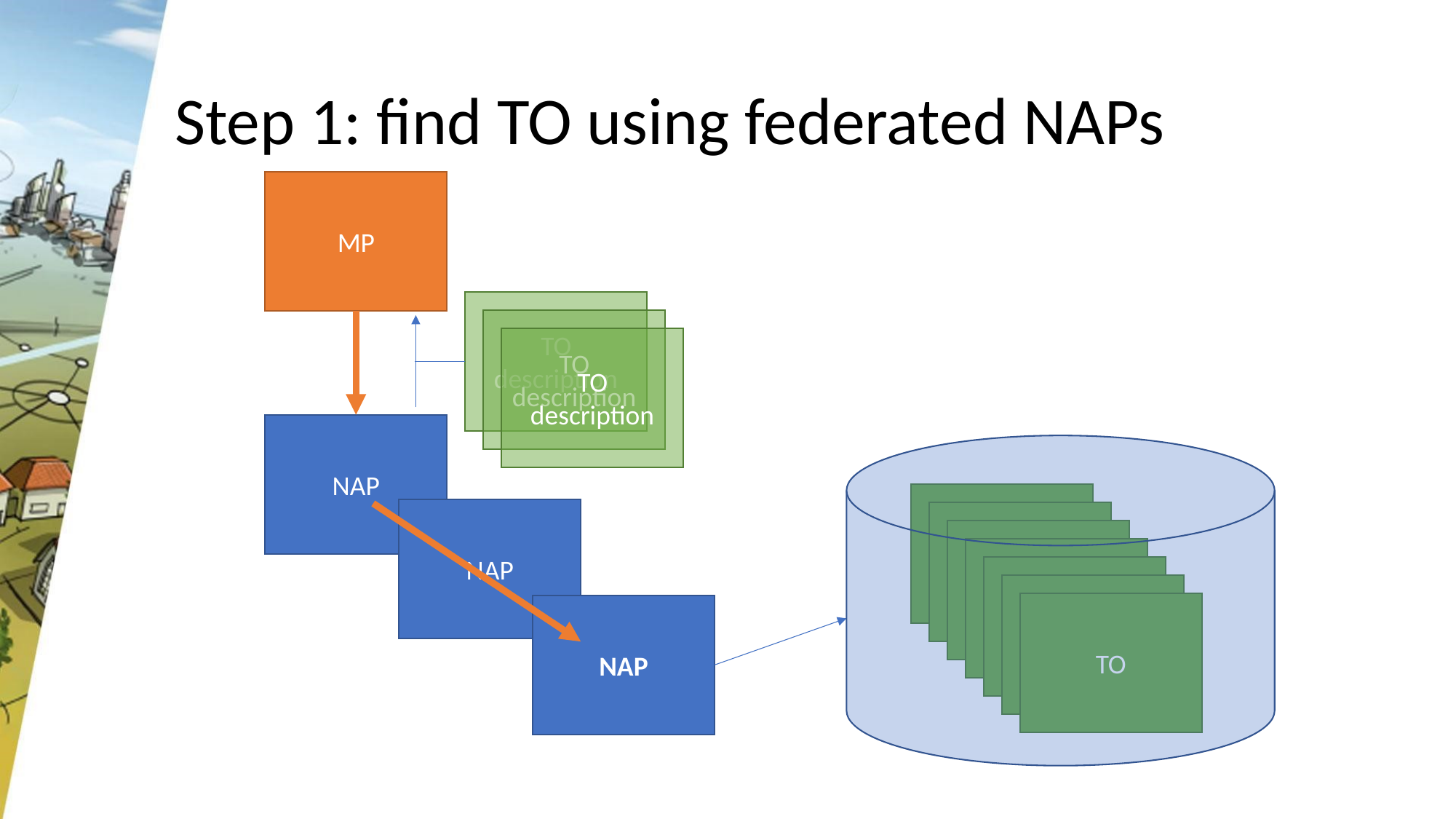

# Step 1: find TO using federated NAPs
MP
TO description
TO description
TO description
NAP

TO
NAP
TO
TO
TO
TO
TO
TO
NAP